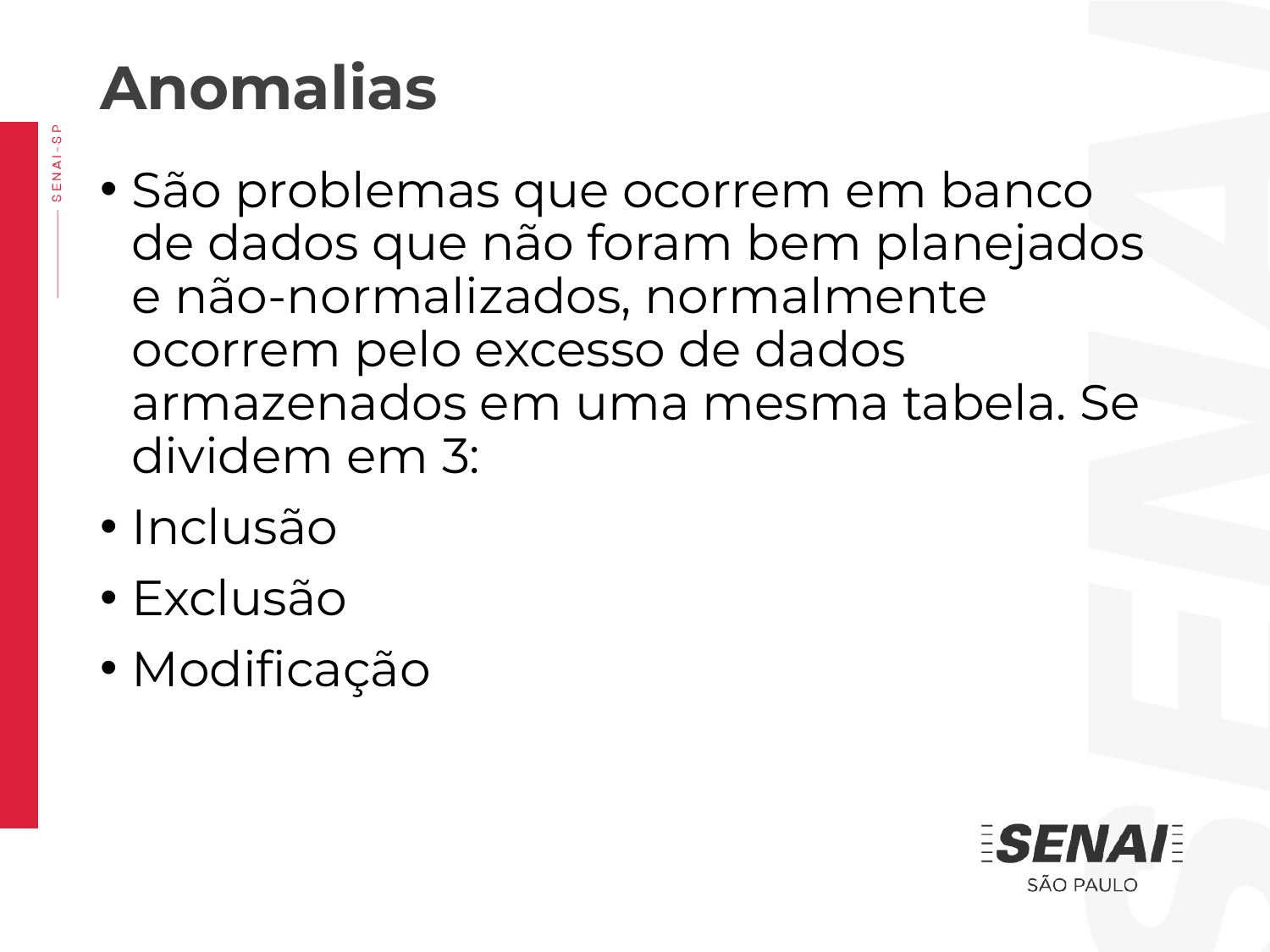

Anomalias
São problemas que ocorrem em banco de dados que não foram bem planejados e não-normalizados, normalmente ocorrem pelo excesso de dados armazenados em uma mesma tabela. Se dividem em 3:
Inclusão
Exclusão
Modificação